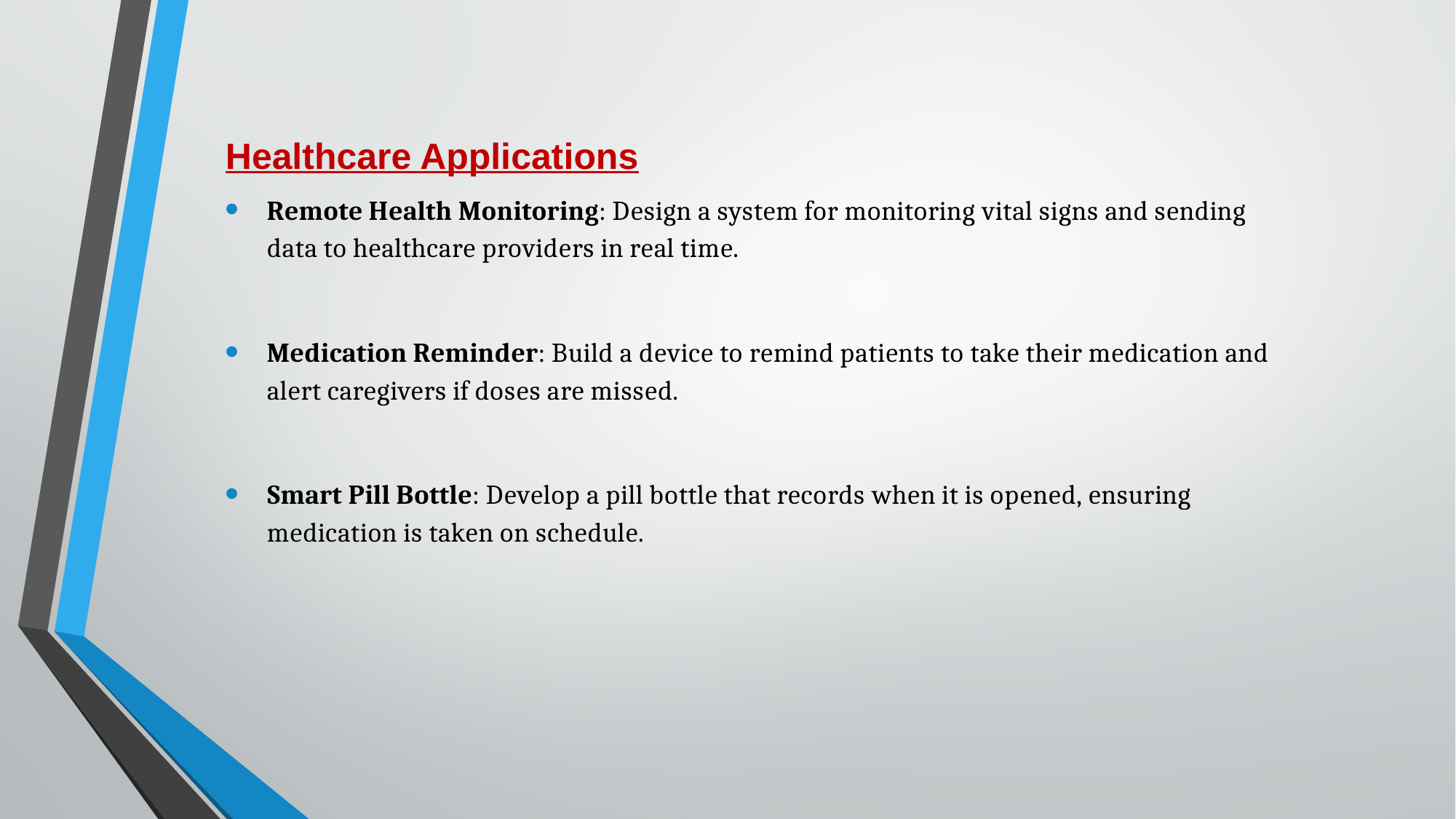

Healthcare Applications
Remote Health Monitoring: Design a system for monitoring vital signs and sending data to healthcare providers in real time.

Medication Reminder: Build a device to remind patients to take their medication and alert caregivers if doses are missed.

Smart Pill Bottle: Develop a pill bottle that records when it is opened, ensuring medication is taken on schedule.